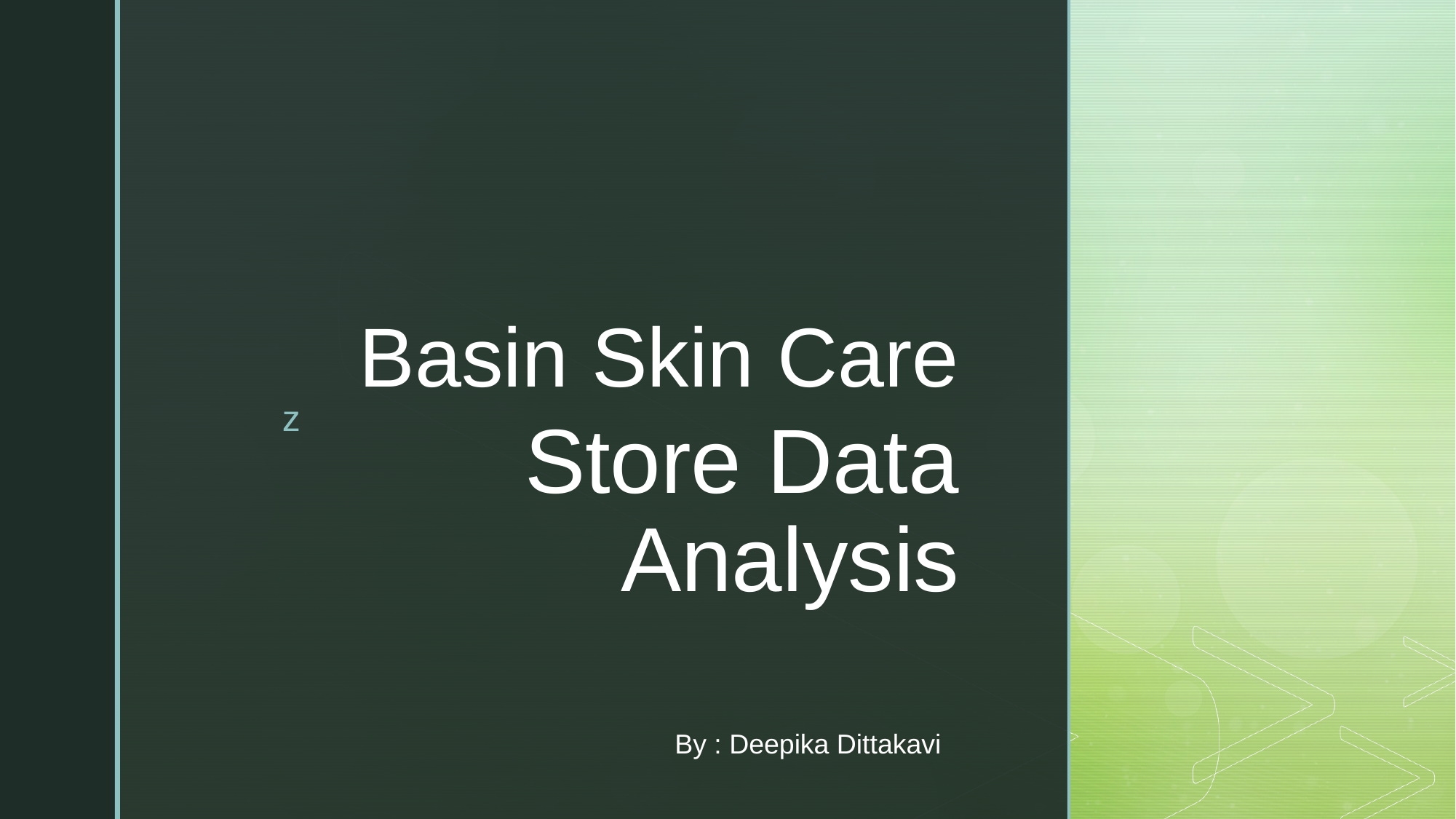

Basin Skin Care
# Store Data Analysis
By : Deepika Dittakavi